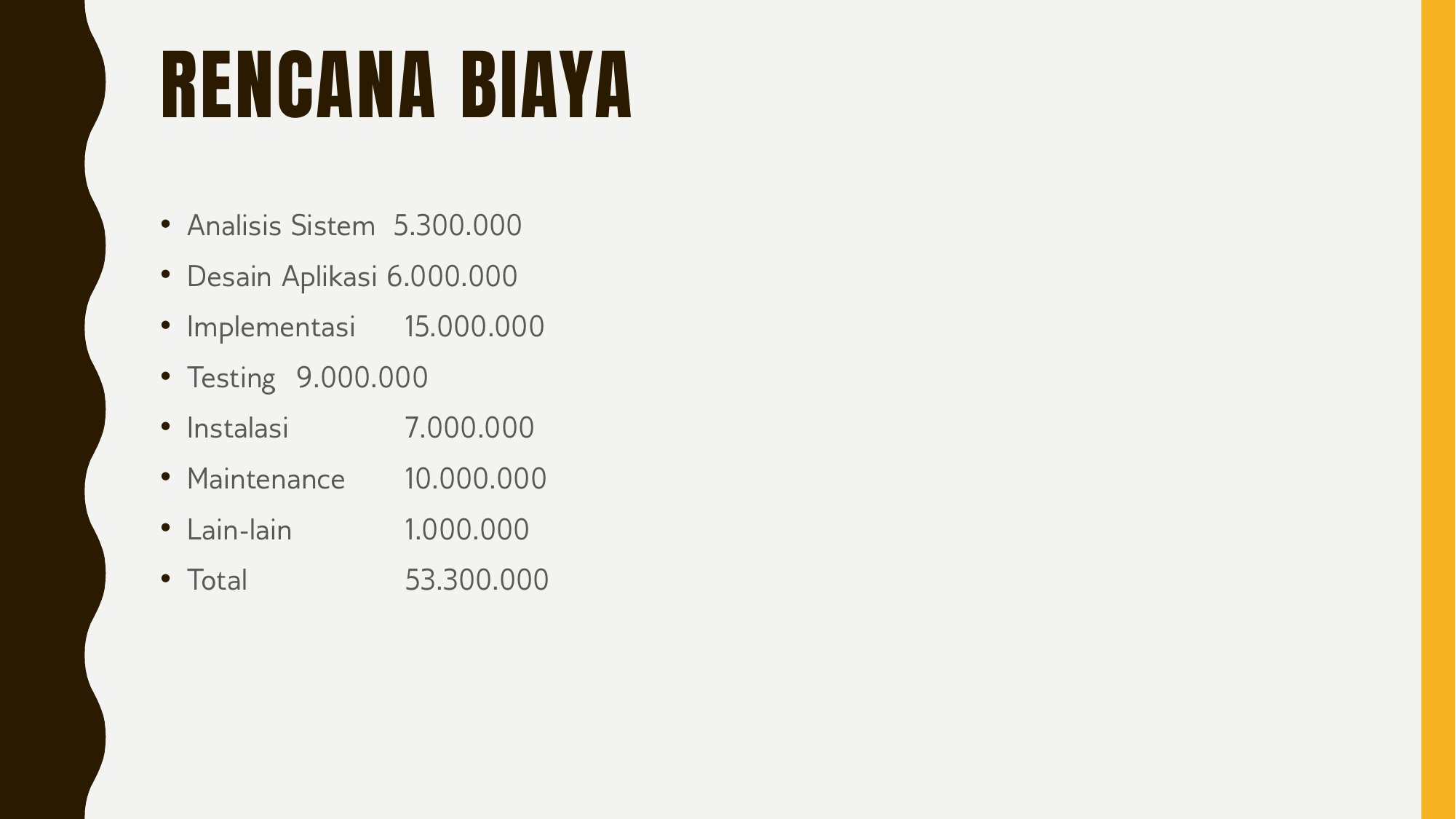

# Rencana biaya
Analisis Sistem  5.300.000
Desain Aplikasi 6.000.000
Implementasi 	15.000.000
Testing 	9.000.000
Instalasi 	7.000.000
Maintenance 	10.000.000
Lain-lain 	1.000.000
Total 		53.300.000